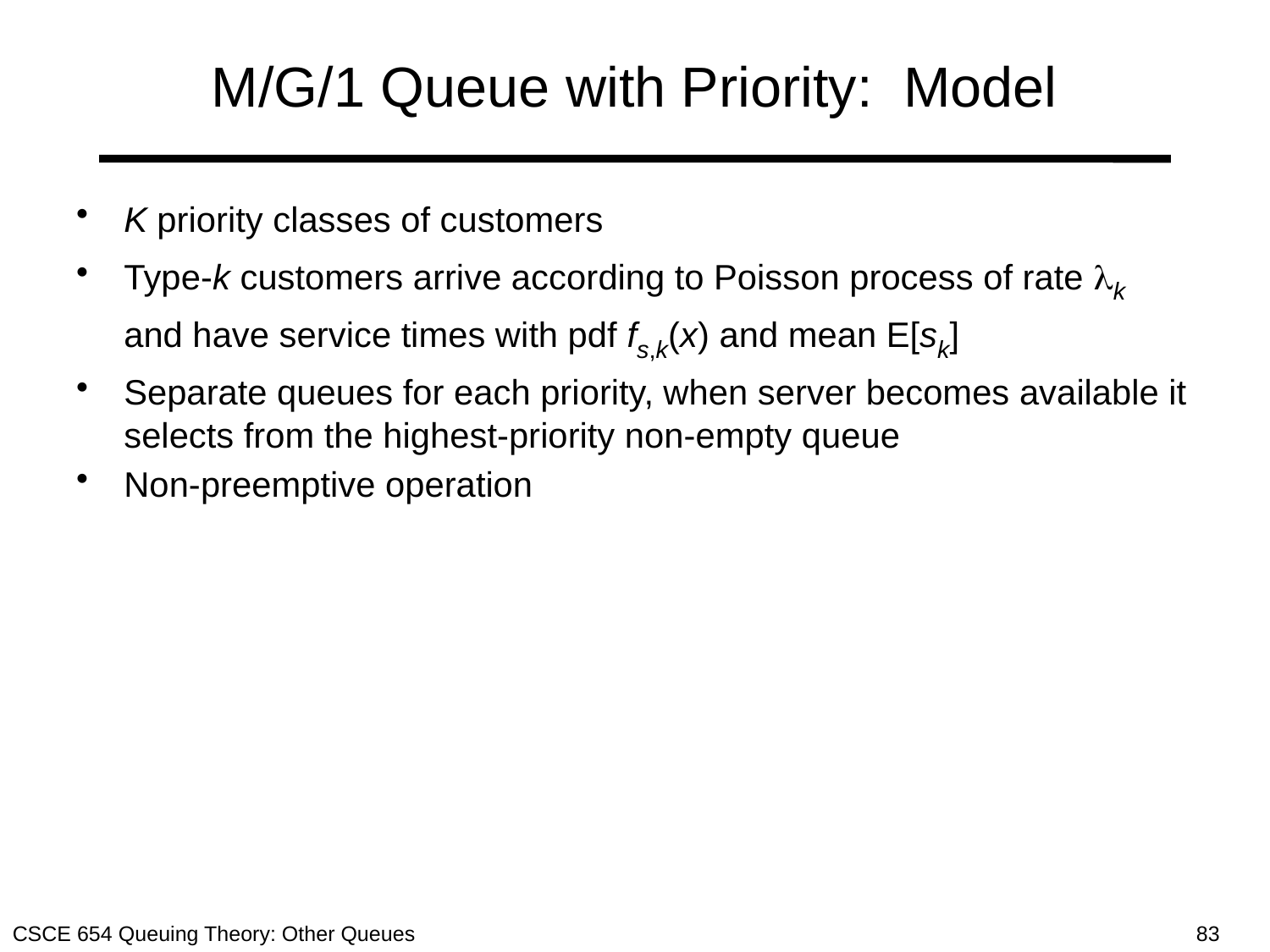

# M/G/1 Queue with Priority:  Model
K priority classes of customers
Type-k customers arrive according to Poisson process of rate λk and have service times with pdf fs,k(x) and mean E[sk]
Separate queues for each priority, when server becomes available it selects from the highest-priority non-empty queue
Non-preemptive operation